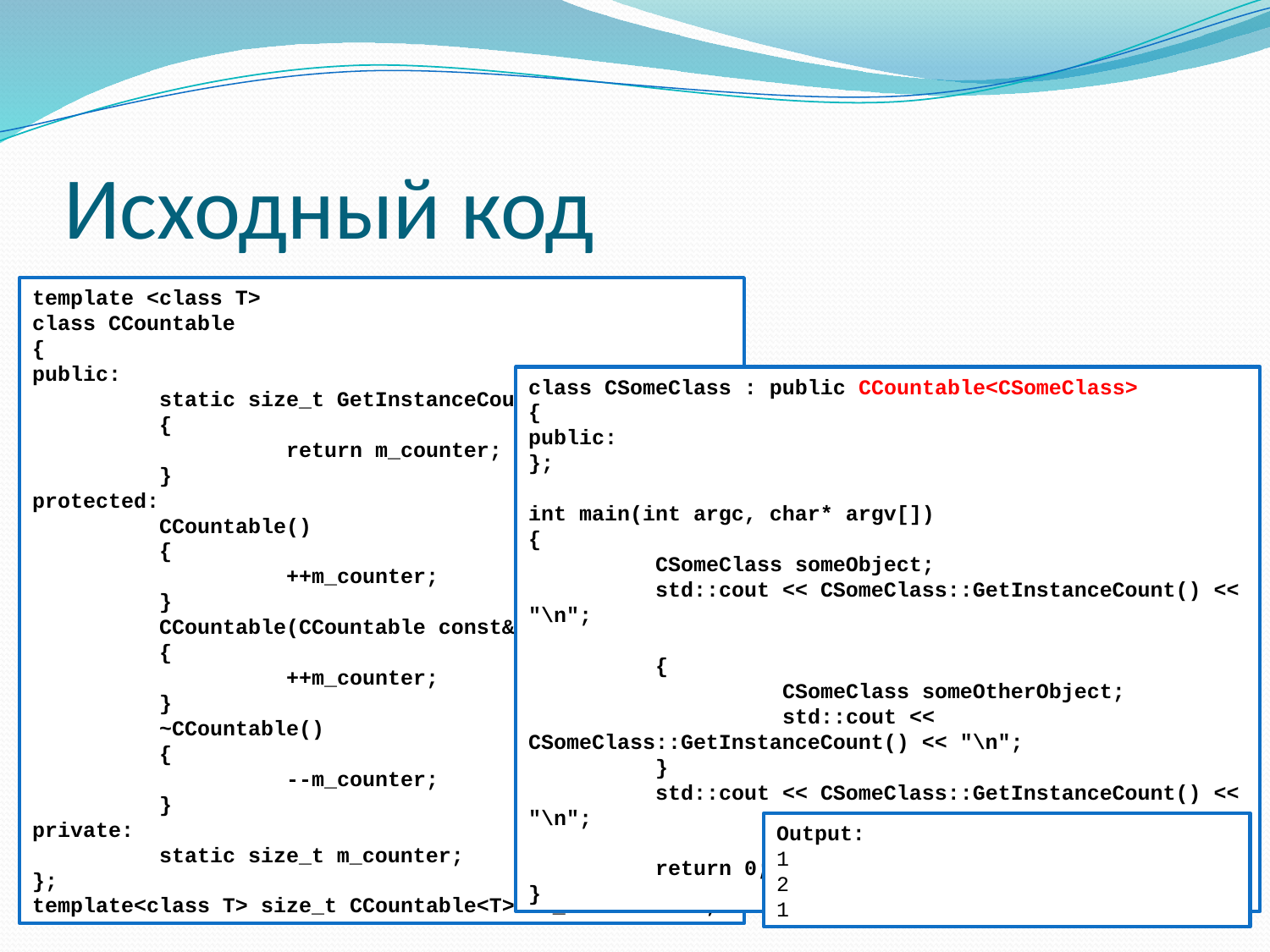

# Исходный код
template <class T>
class CCountable
{
public:
	static size_t GetInstanceCount()
	{
		return m_counter;
	}
protected:
	CCountable()
	{
		++m_counter;
	}
	CCountable(CCountable const& other)
	{
		++m_counter;
	}
	~CCountable()
	{
		--m_counter;
	}
private:
	static size_t m_counter;
};
template<class T> size_t CCountable<T>::m_counter = 0;
class CSomeClass : public CCountable<CSomeClass>
{
public:
};

int main(int argc, char* argv[])
{
	CSomeClass someObject;
	std::cout << CSomeClass::GetInstanceCount() << "\n";

	{
		CSomeClass someOtherObject;
		std::cout << CSomeClass::GetInstanceCount() << "\n";
	}
	std::cout << CSomeClass::GetInstanceCount() << "\n";

	return 0;
}
Output:
1
2
1